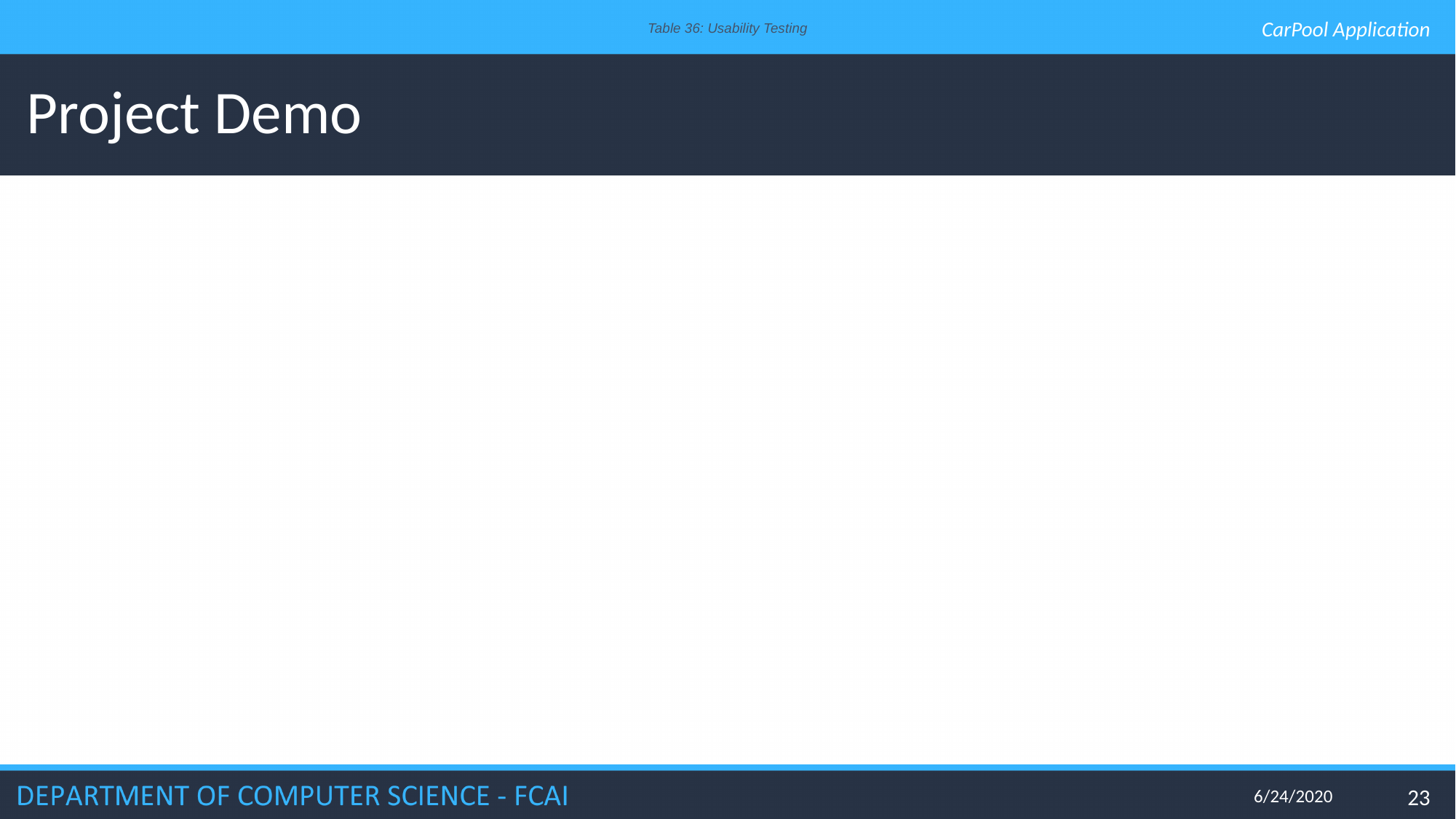

Table 36: Usability Testing
CarPool Application
# Project Demo

6/24/2020
23